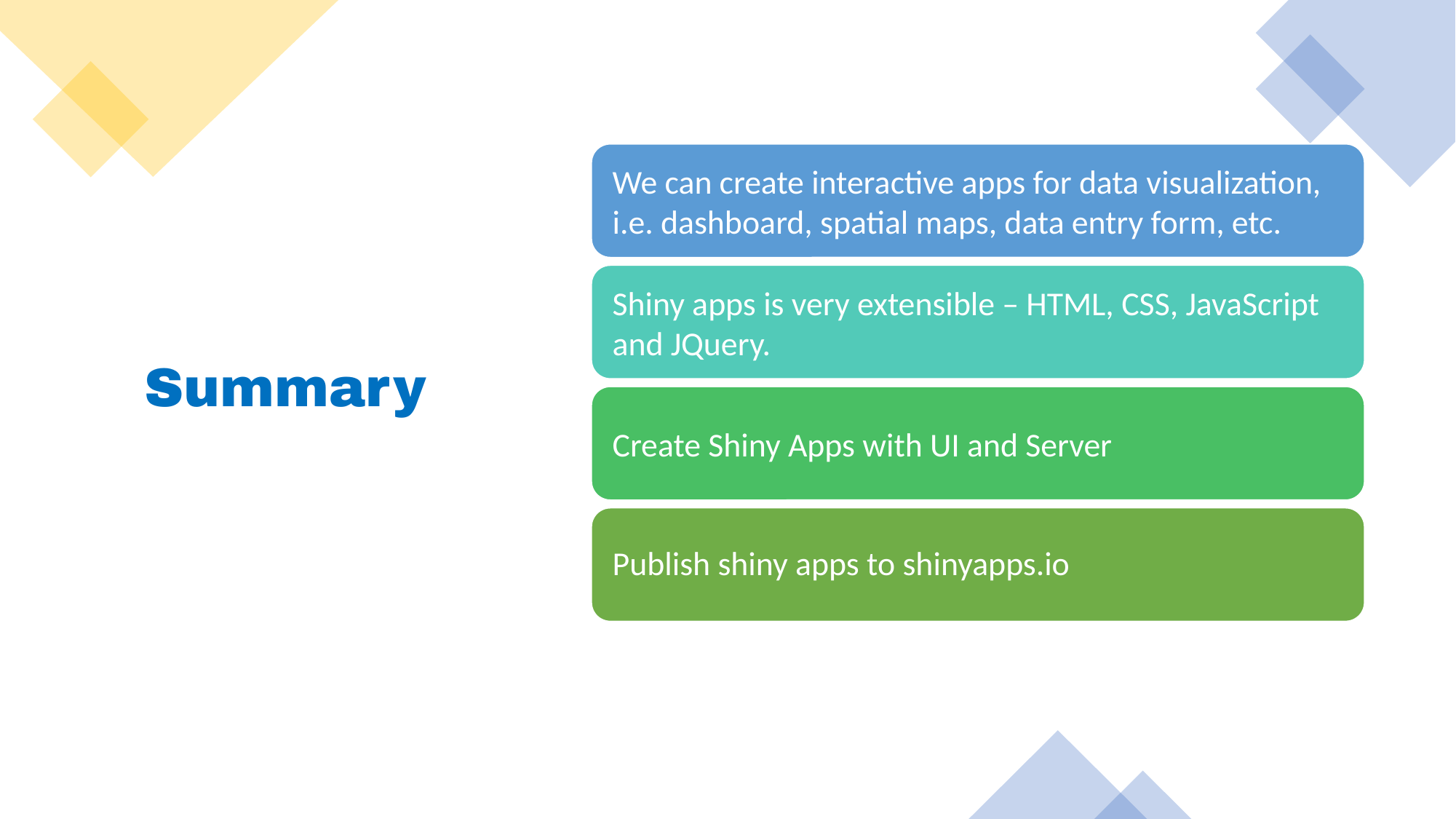

We can create interactive apps for data visualization, i.e. dashboard, spatial maps, data entry form, etc.
Shiny apps is very extensible – HTML, CSS, JavaScript and JQuery.
Create Shiny Apps with UI and Server
Publish shiny apps to shinyapps.io

# Summary